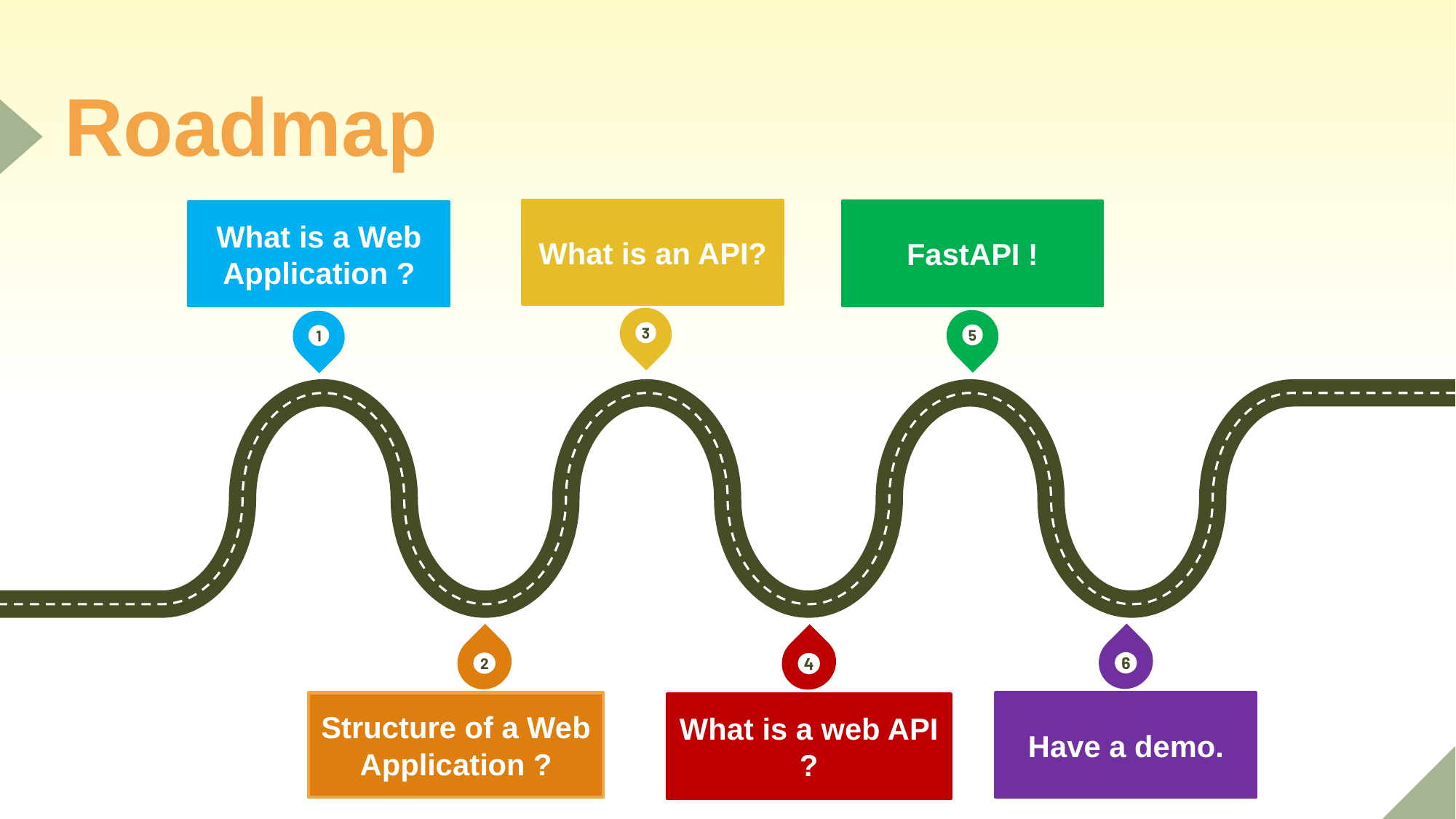

# Roadmap
What is an API?
FastAPI !
What is a Web Application ?

3

5

1

6

2

4
Structure of a Web Application ?
Have a demo.
What is a web API ?